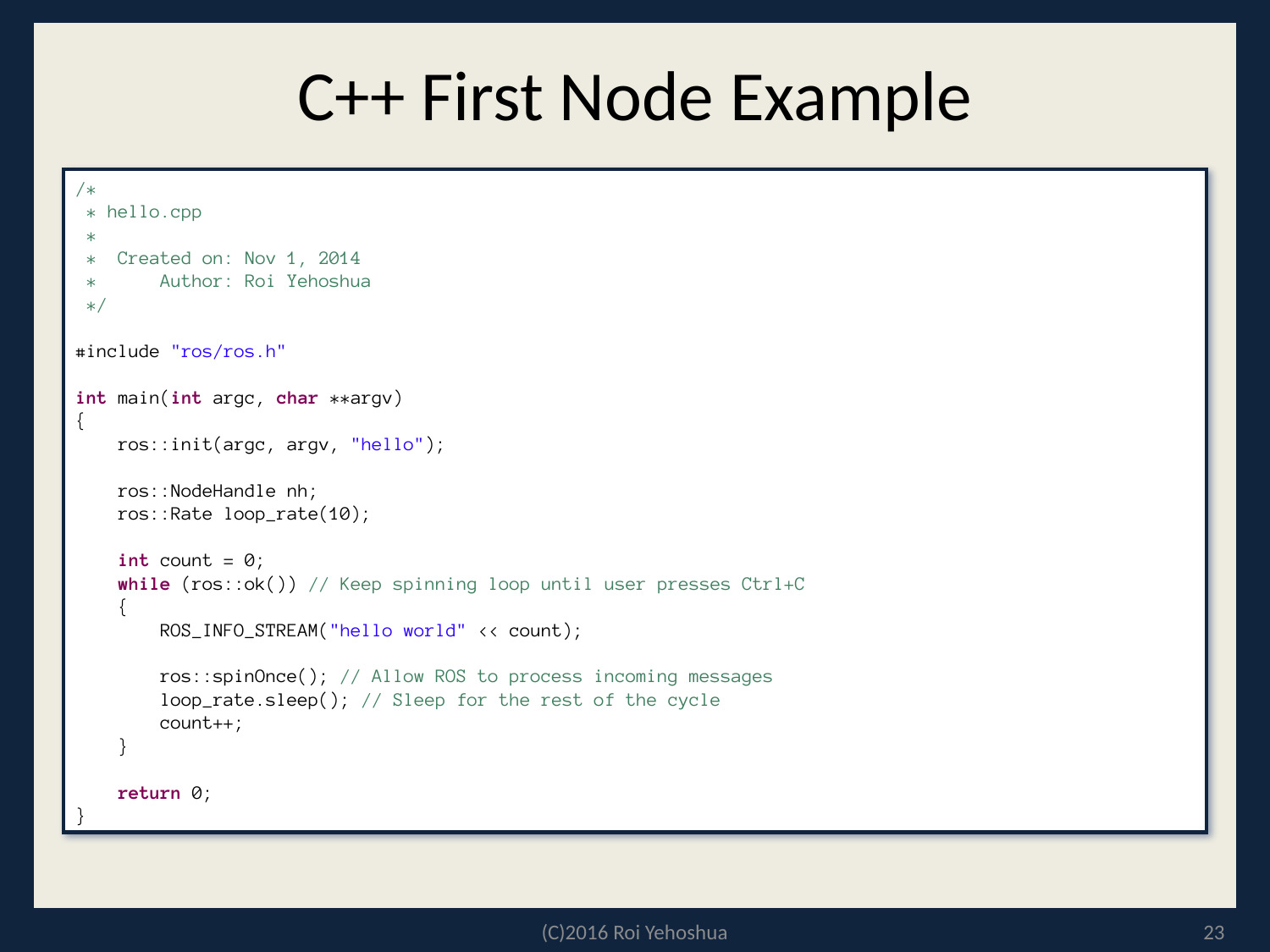

# C++ First Node Example
/*
 * hello.cpp
 *
 *  Created on: Nov 1, 2014
 *      Author: Roi Yehoshua
 */

#include "ros/ros.h"

int main(int argc, char **argv)
{
    ros::init(argc, argv, "hello");

    ros::NodeHandle nh;
    ros::Rate loop_rate(10);

    int count = 0;
    while (ros::ok()) // Keep spinning loop until user presses Ctrl+C
    {
        ROS_INFO_STREAM("hello world" << count);

        ros::spinOnce(); // Allow ROS to process incoming messages
        loop_rate.sleep(); // Sleep for the rest of the cycle
        count++;
    }

    return 0;
}
(C)2016 Roi Yehoshua
23